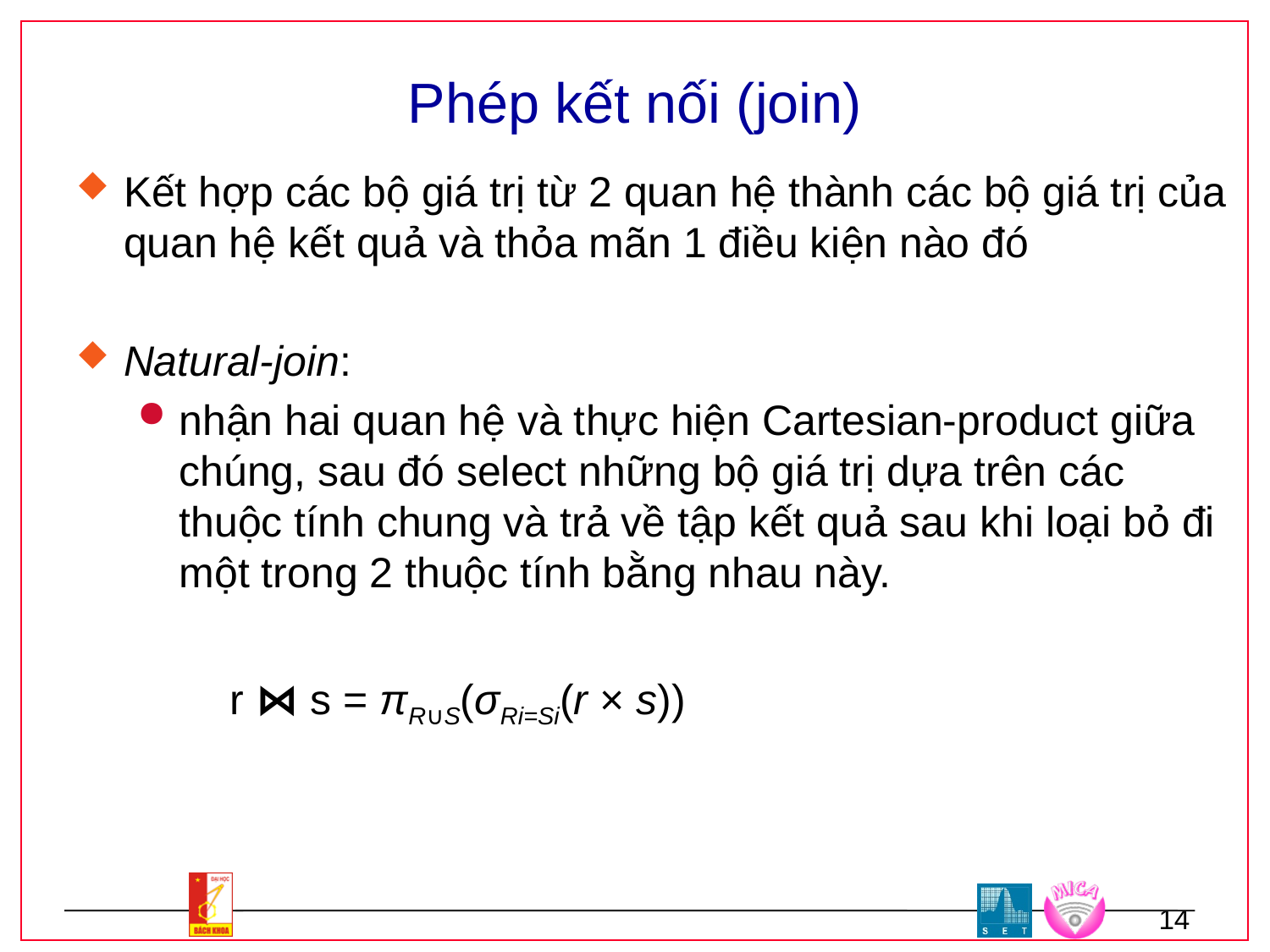

# Phép kết nối (join)
Kết hợp các bộ giá trị từ 2 quan hệ thành các bộ giá trị của quan hệ kết quả và thỏa mãn 1 điều kiện nào đó

Natural-join:
nhận hai quan hệ và thực hiện Cartesian-product giữa chúng, sau đó select những bộ giá trị dựa trên các thuộc tính chung và trả về tập kết quả sau khi loại bỏ đi một trong 2 thuộc tính bằng nhau này.

             r ⋈ s = πR∪S(σRi=Si(r × s))
14